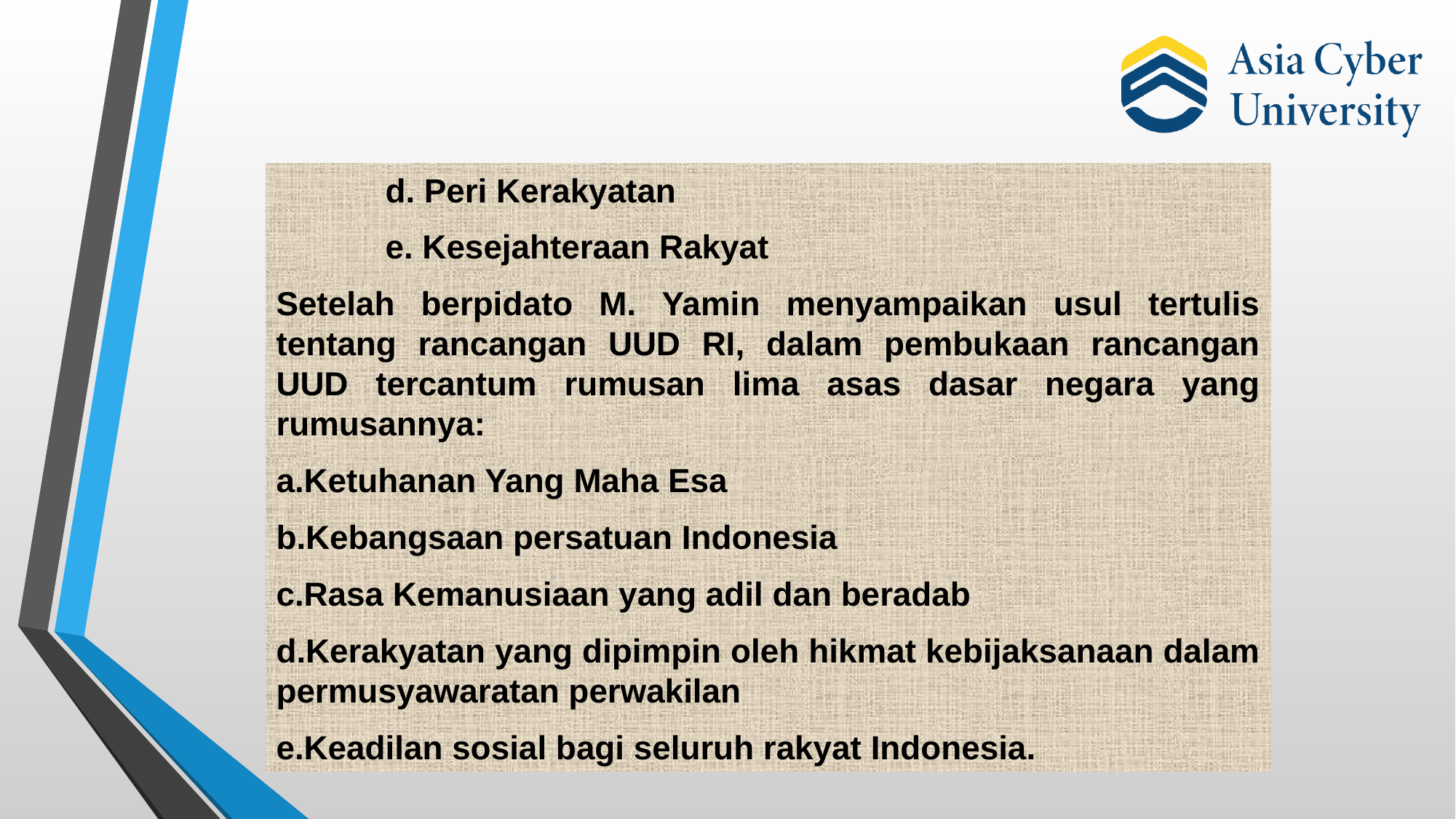

d. Peri Kerakyatan
	e. Kesejahteraan Rakyat
Setelah berpidato M. Yamin menyampaikan usul tertulis tentang rancangan UUD RI, dalam pembukaan rancangan UUD tercantum rumusan lima asas dasar negara yang rumusannya:
Ketuhanan Yang Maha Esa
Kebangsaan persatuan Indonesia
Rasa Kemanusiaan yang adil dan beradab
Kerakyatan yang dipimpin oleh hikmat kebijaksanaan dalam permusyawaratan perwakilan
Keadilan sosial bagi seluruh rakyat Indonesia.